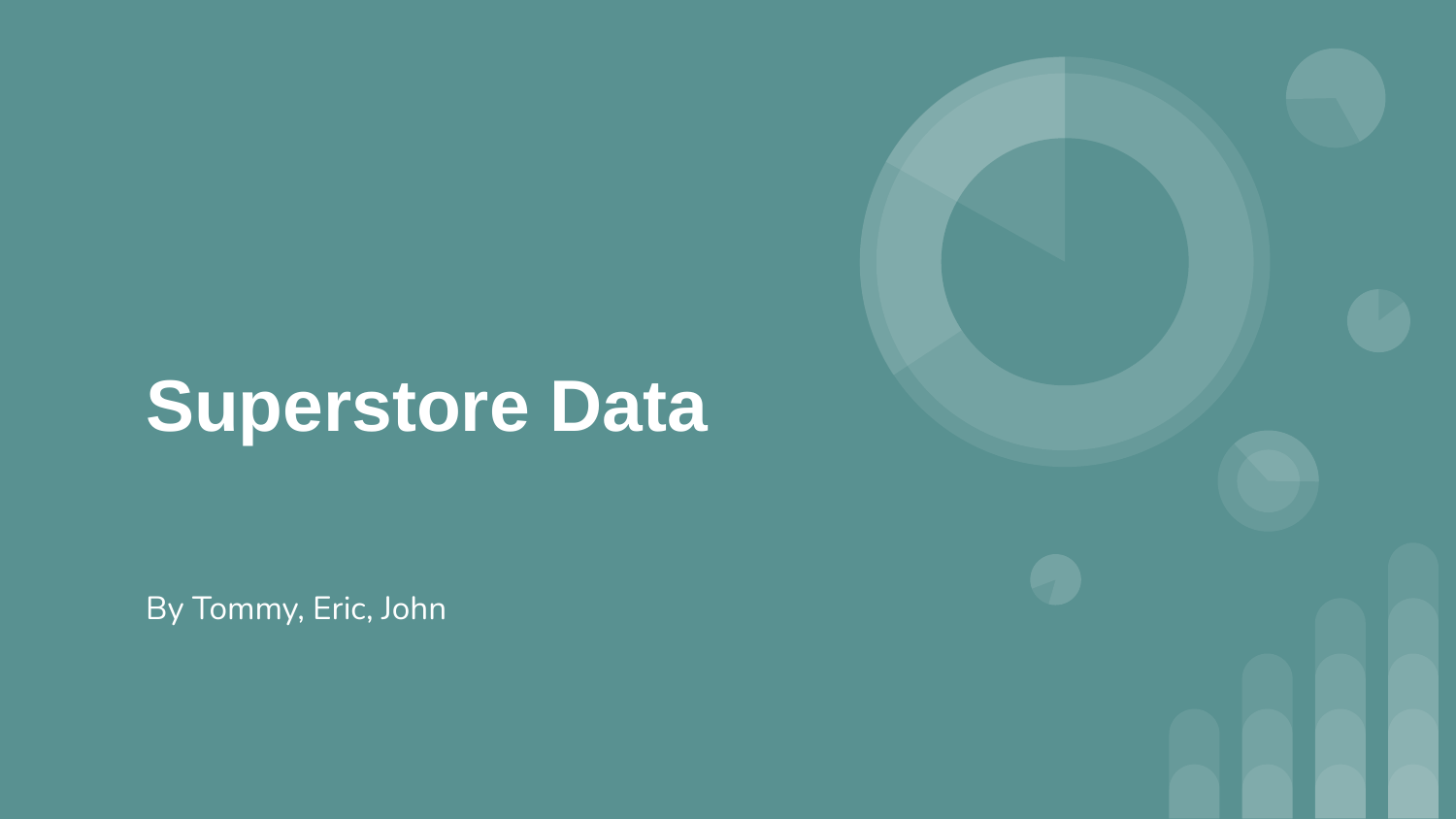

# Superstore Data
By Tommy, Eric, John